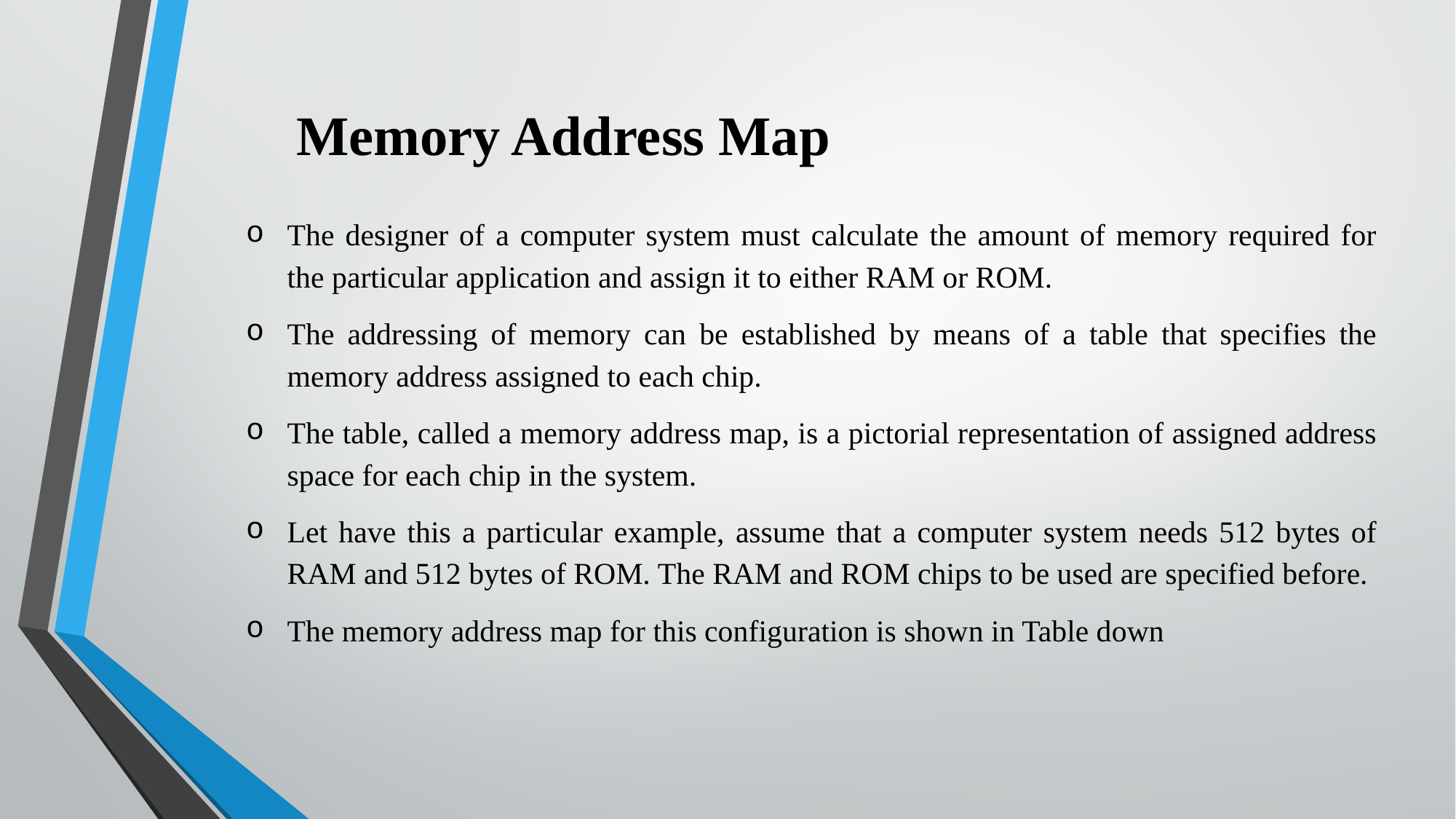

Memory Address Map
The designer of a computer system must calculate the amount of memory required for the particular application and assign it to either RAM or ROM.
The addressing of memory can be established by means of a table that specifies the memory address assigned to each chip.
The table, called a memory address map, is a pictorial representation of assigned address space for each chip in the system.
Let have this a particular example, assume that a computer system needs 512 bytes of RAM and 512 bytes of ROM. The RAM and ROM chips to be used are specified before.
The memory address map for this configuration is shown in Table down